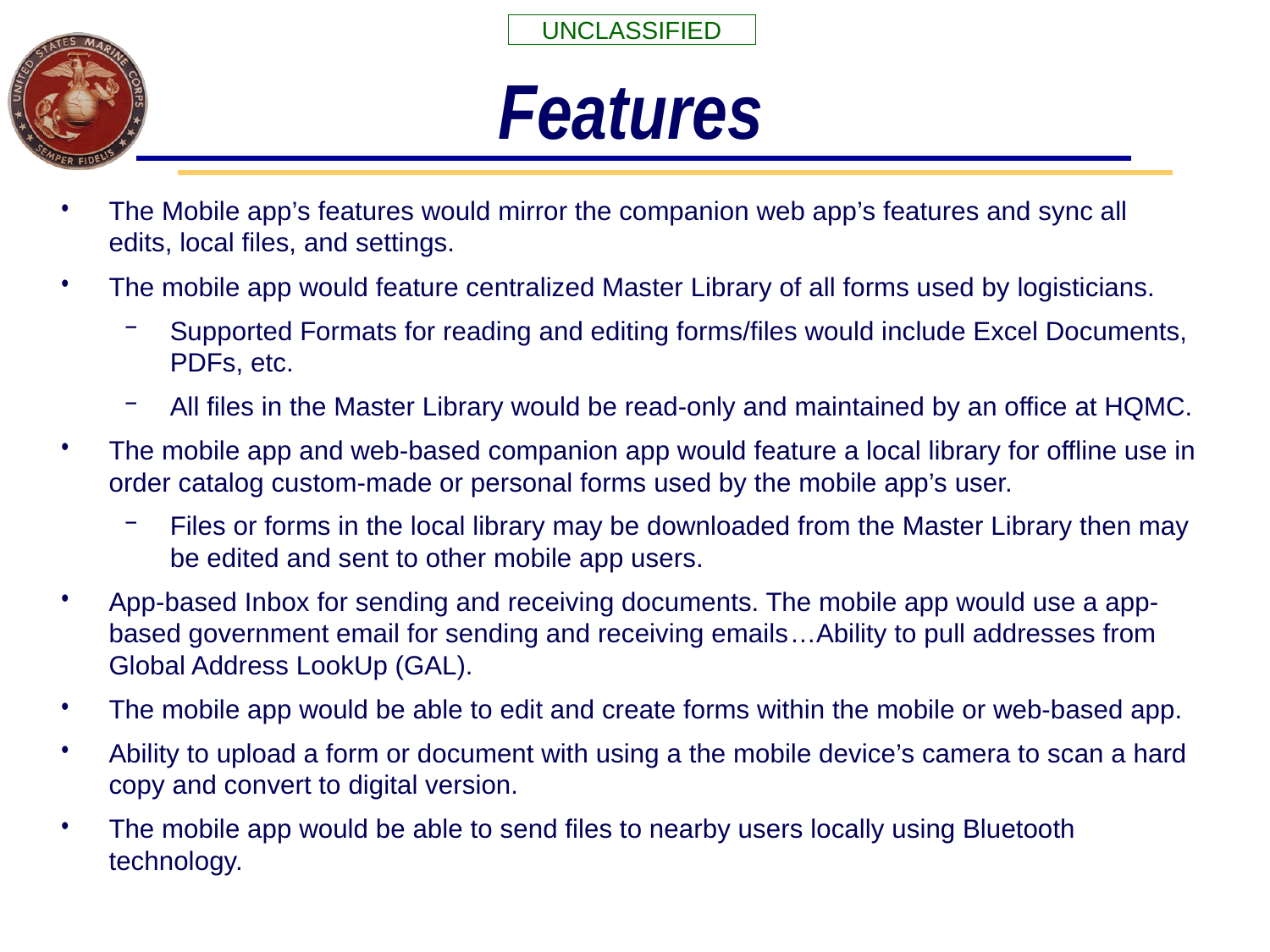

# Features
The Mobile app’s features would mirror the companion web app’s features and sync all edits, local files, and settings.
The mobile app would feature centralized Master Library of all forms used by logisticians.
Supported Formats for reading and editing forms/files would include Excel Documents, PDFs, etc.
All files in the Master Library would be read-only and maintained by an office at HQMC.
The mobile app and web-based companion app would feature a local library for offline use in order catalog custom-made or personal forms used by the mobile app’s user.
Files or forms in the local library may be downloaded from the Master Library then may be edited and sent to other mobile app users.
App-based Inbox for sending and receiving documents. The mobile app would use a app-based government email for sending and receiving emails…Ability to pull addresses from Global Address LookUp (GAL).
The mobile app would be able to edit and create forms within the mobile or web-based app.
Ability to upload a form or document with using a the mobile device’s camera to scan a hard copy and convert to digital version.
The mobile app would be able to send files to nearby users locally using Bluetooth technology.